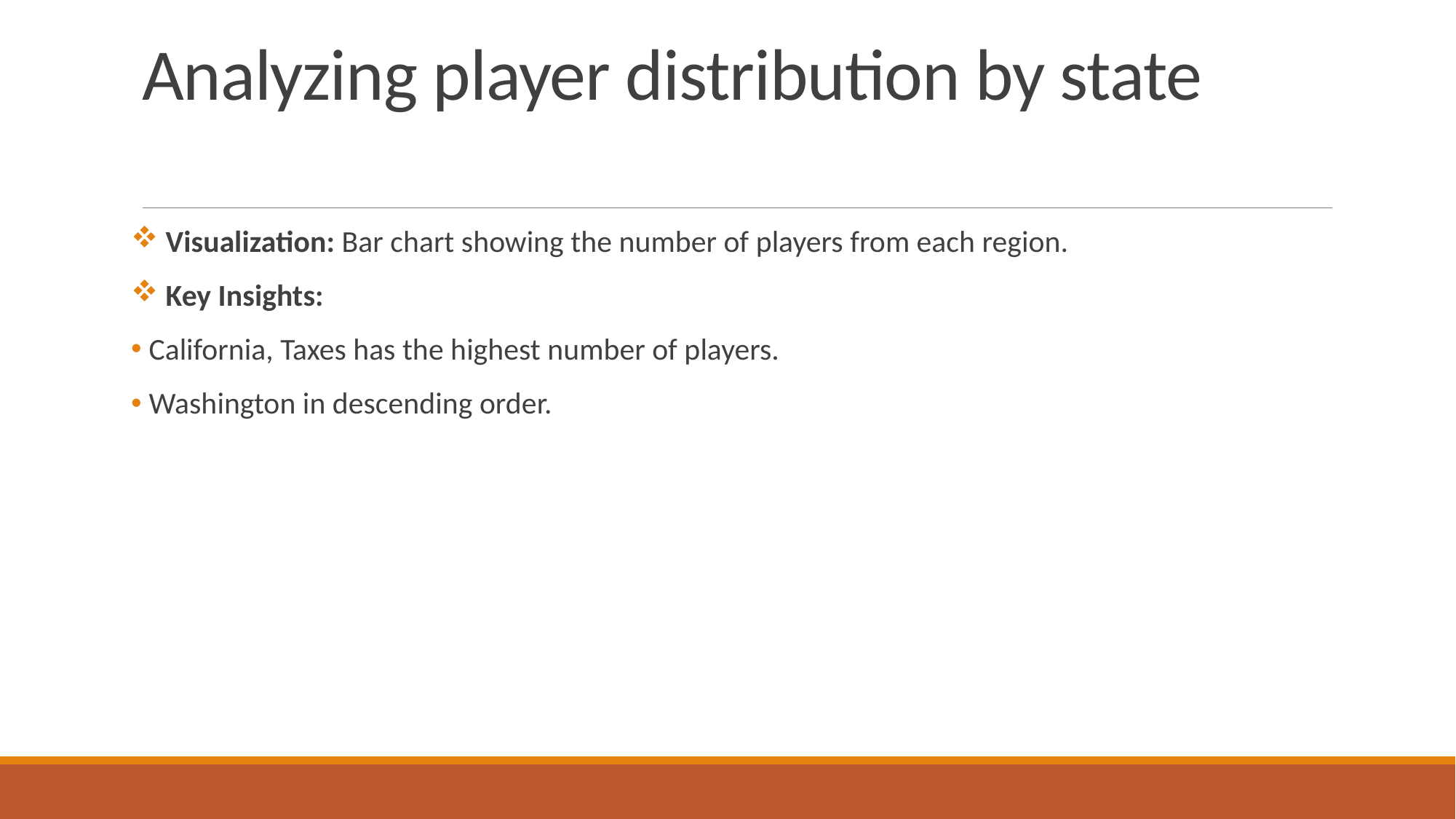

# Analyzing player distribution by state
 Visualization: Bar chart showing the number of players from each region.
 Key Insights:
 California, Taxes has the highest number of players.
 Washington in descending order.